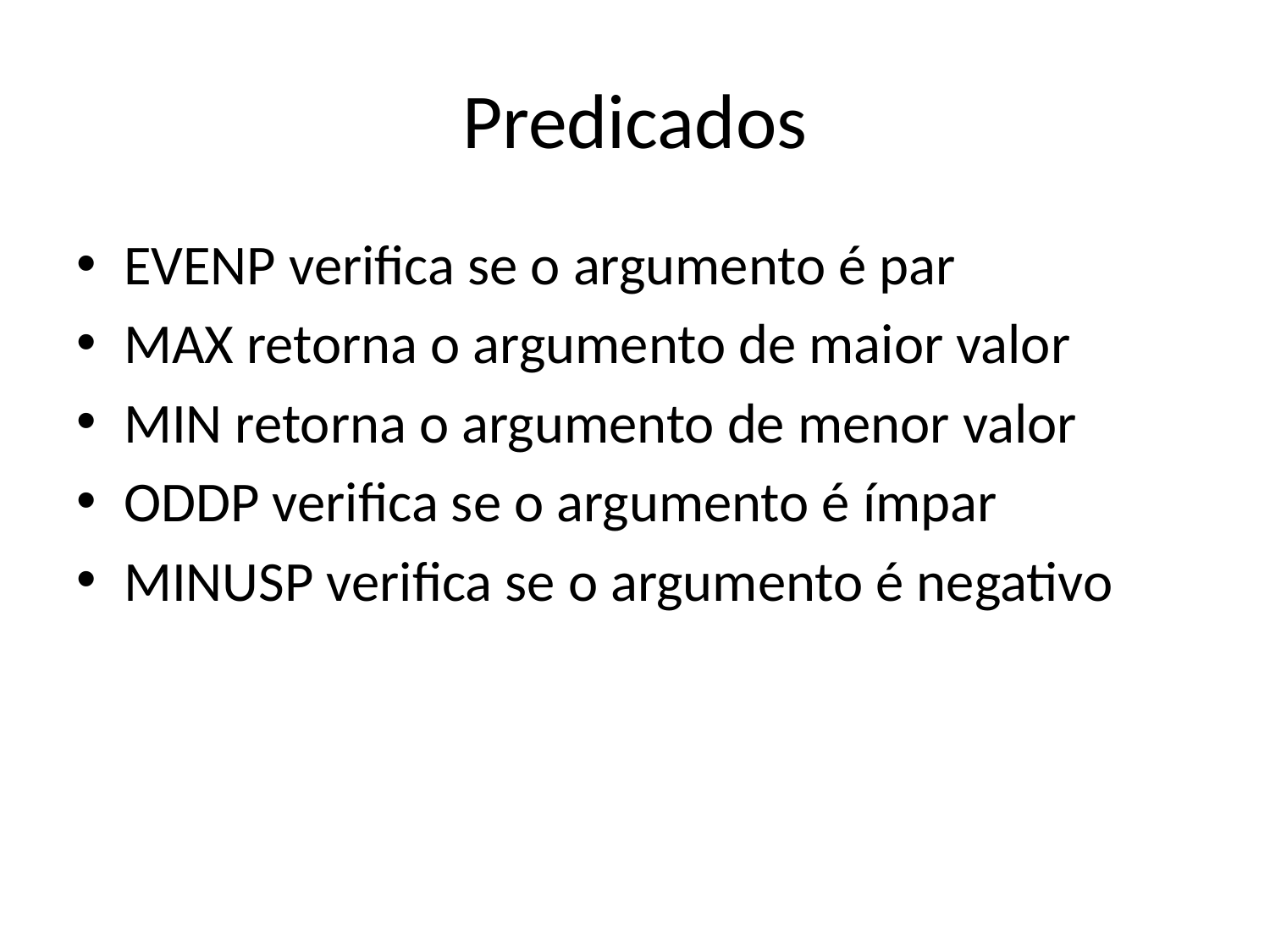

# Predicados
EVENP verifica se o argumento é par
MAX retorna o argumento de maior valor
MIN retorna o argumento de menor valor
ODDP verifica se o argumento é ímpar
MINUSP verifica se o argumento é negativo